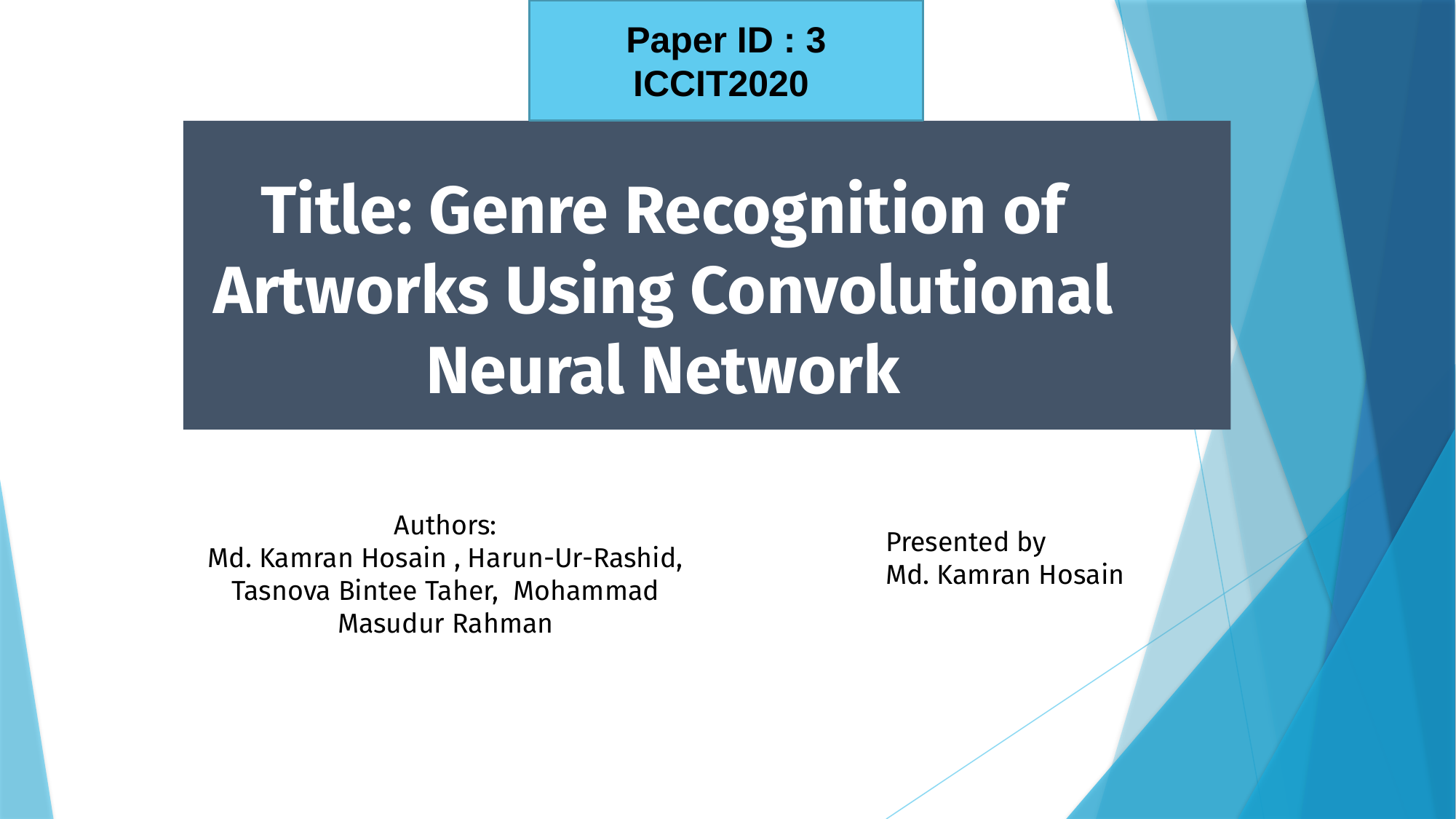

Paper ID : 3
ICCIT2020
Title: Genre Recognition of Artworks Using Convolutional
Neural Network

Authors:
Md. Kamran Hosain , Harun-Ur-Rashid, Tasnova Bintee Taher,  Mohammad Masudur Rahman
Presented by
Md. Kamran Hosain